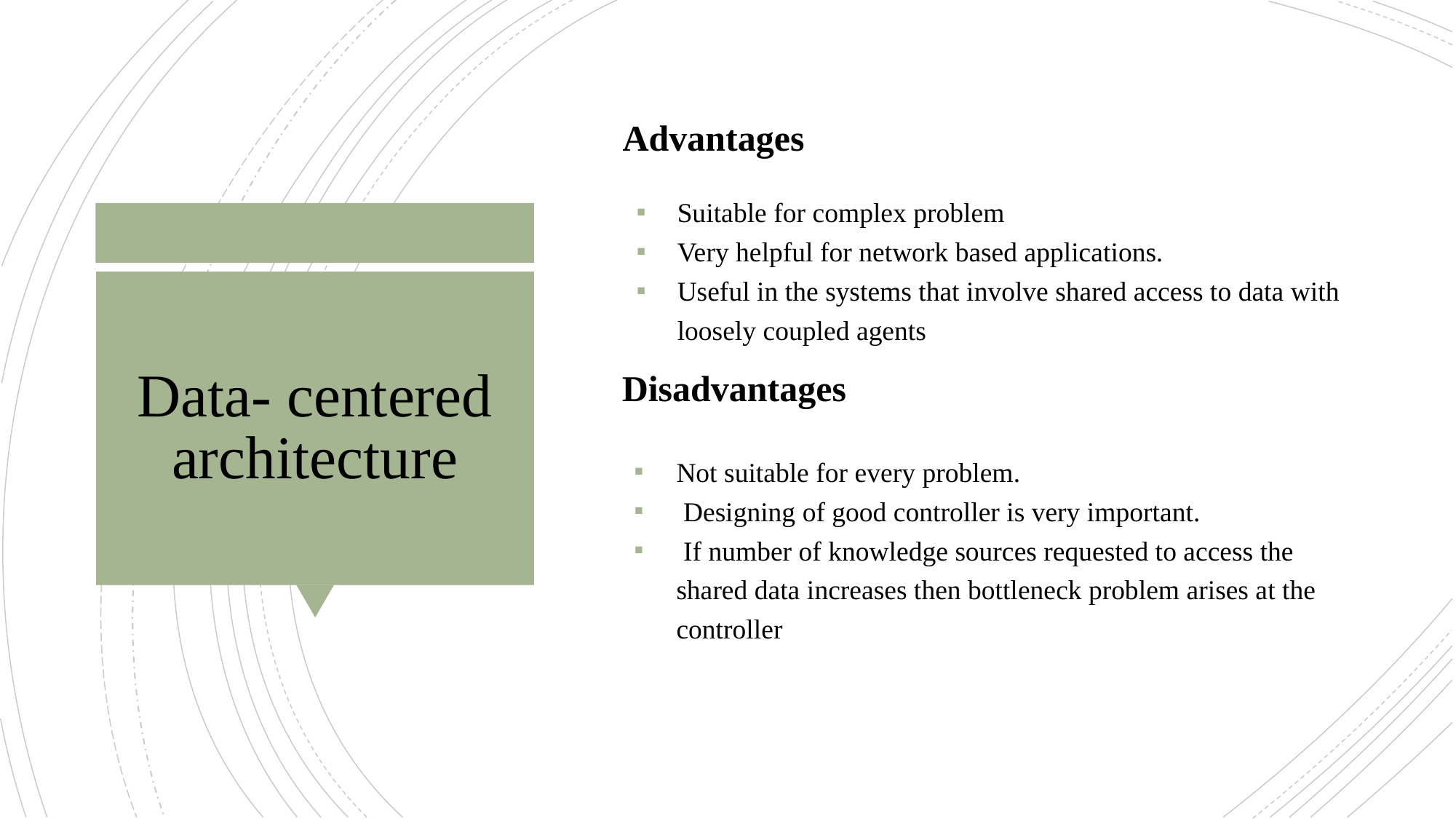

Advantages
Suitable for complex problem
Very helpful for network based applications.
Useful in the systems that involve shared access to data with loosely coupled agents
# Data- centered architecture
Disadvantages
Not suitable for every problem.
 Designing of good controller is very important.
 If number of knowledge sources requested to access the shared data increases then bottleneck problem arises at the controller